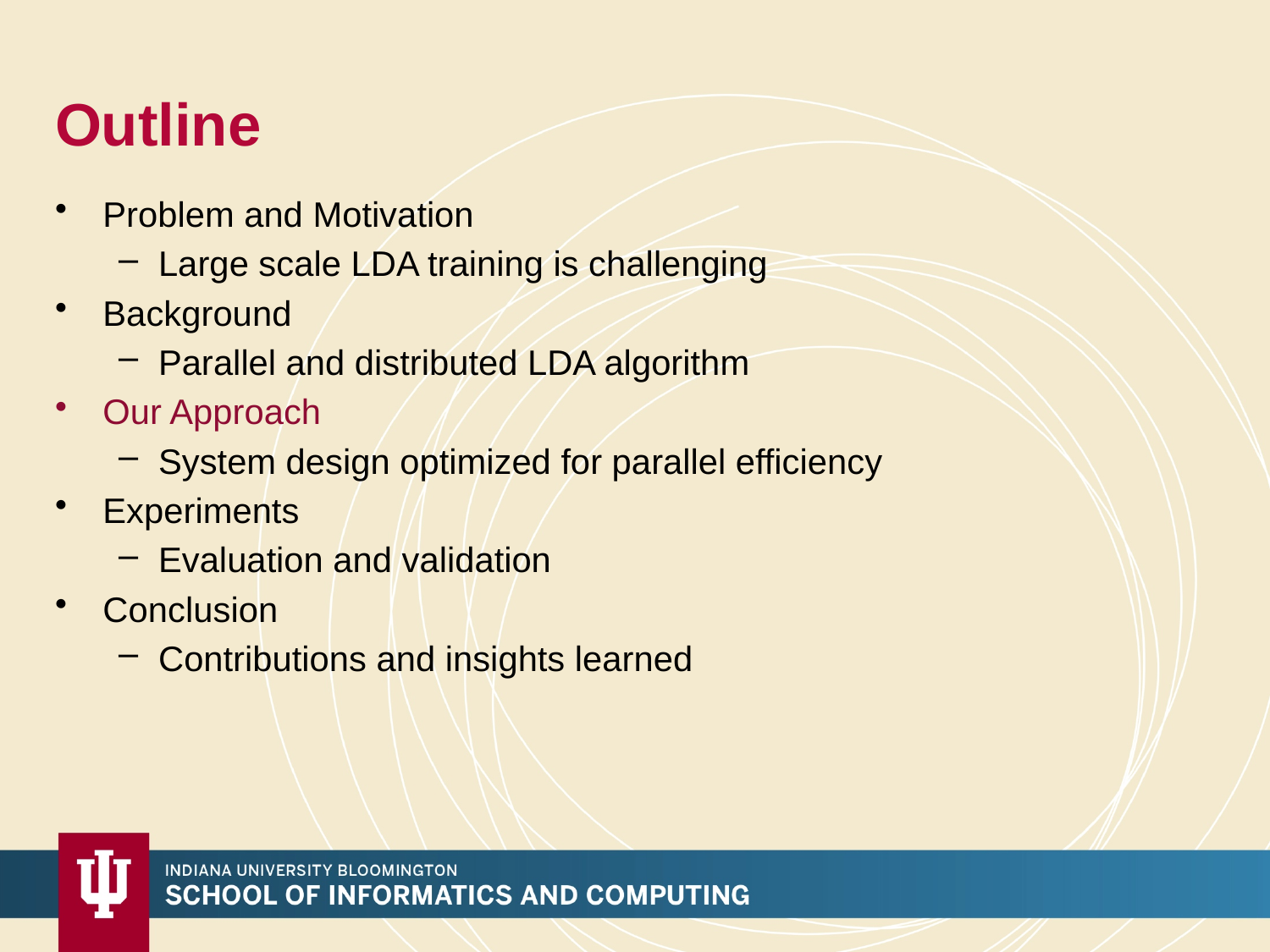

# Outline
Problem and Motivation
Large scale LDA training is challenging
Background
Parallel and distributed LDA algorithm
Our Approach
System design optimized for parallel efficiency
Experiments
Evaluation and validation
Conclusion
Contributions and insights learned